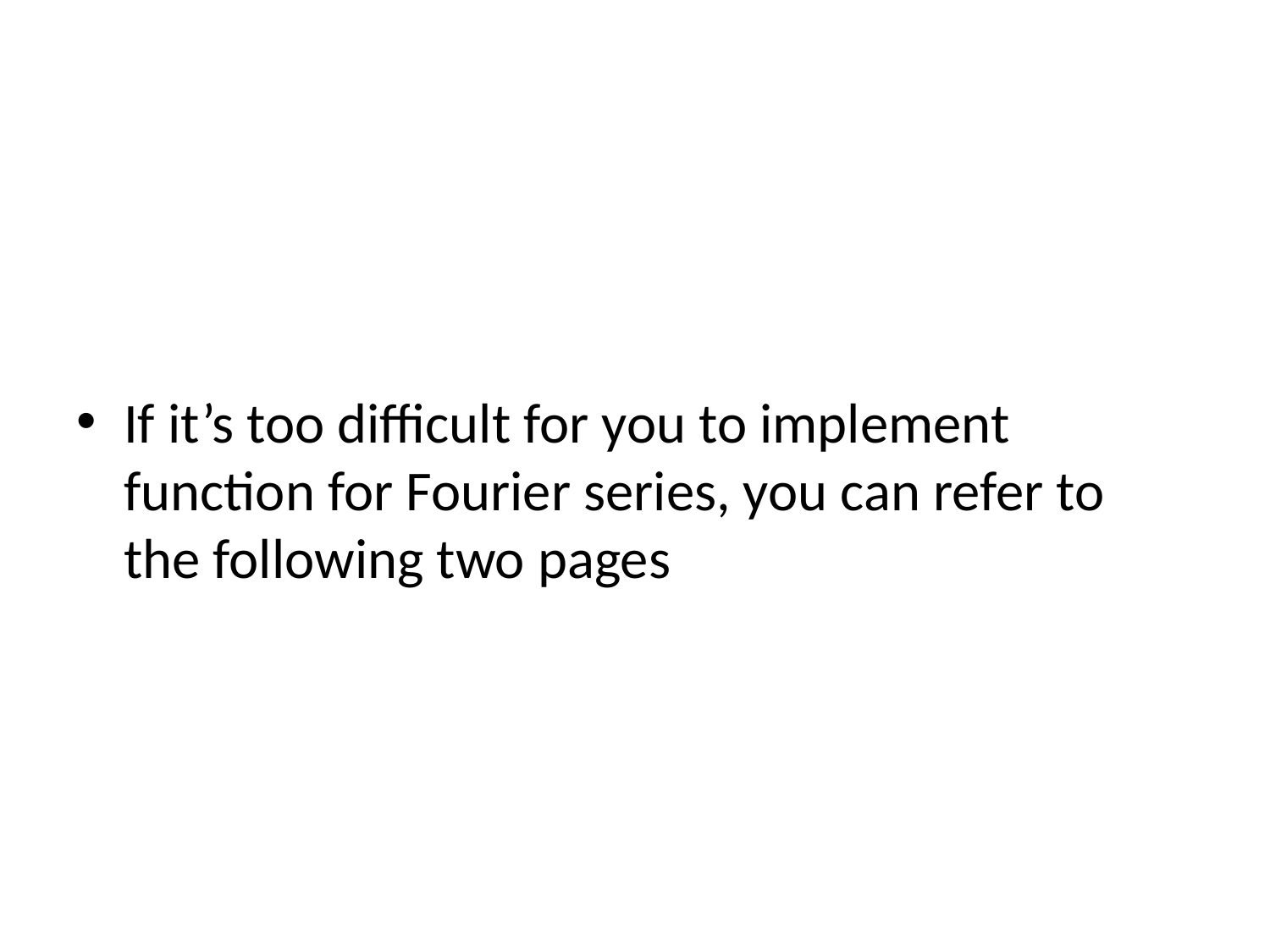

If it’s too difficult for you to implement function for Fourier series, you can refer to the following two pages